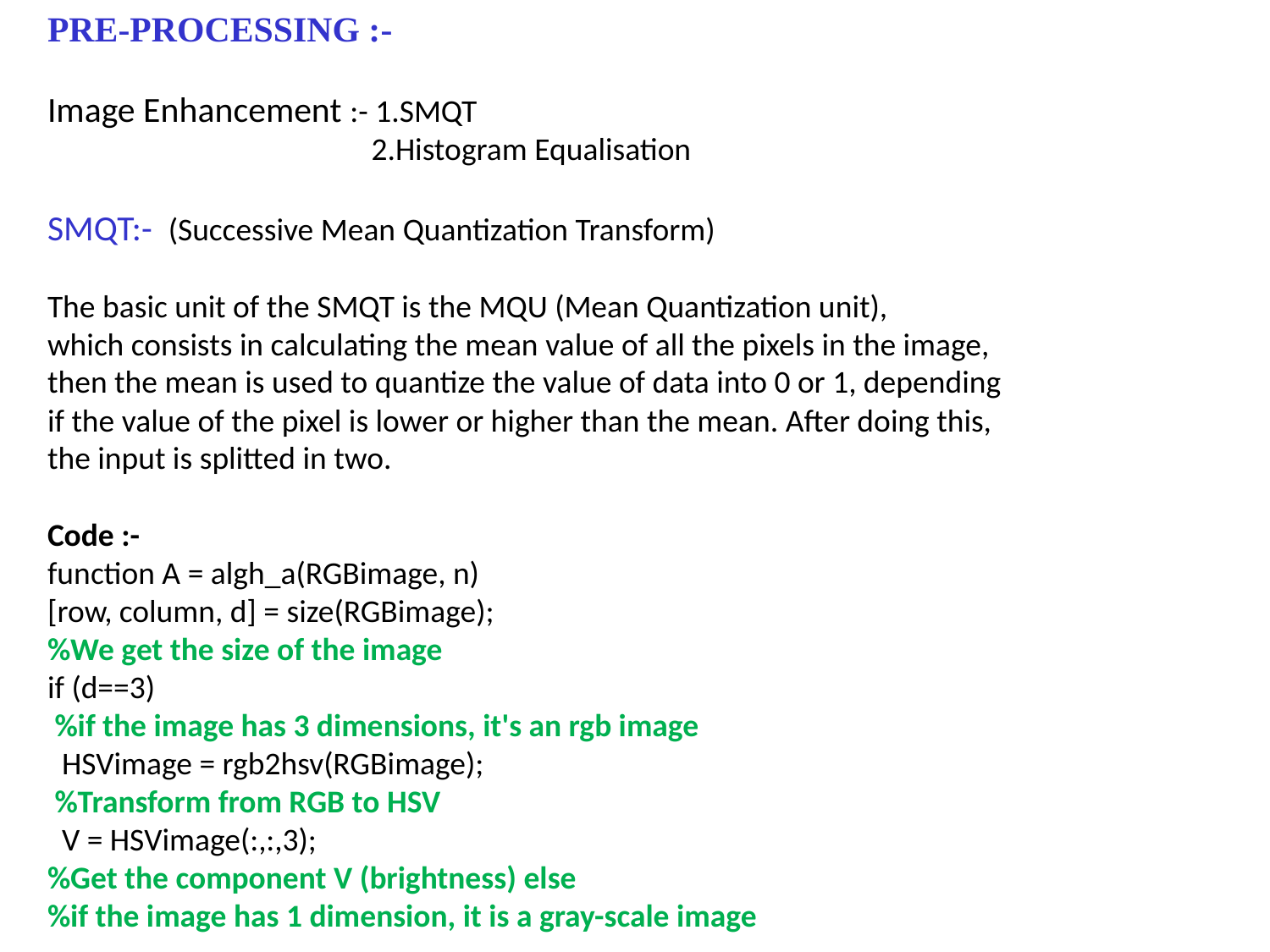

PRE-PROCESSING :-

Image Enhancement :- 1.SMQT
                                             2.Histogram Equalisation

SMQT:-  (Successive Mean Quantization Transform)

The basic unit of the SMQT is the MQU (Mean Quantization unit),
which consists in calculating the mean value of all the pixels in the image,
then the mean is used to quantize the value of data into 0 or 1, depending
if the value of the pixel is lower or higher than the mean. After doing this,
the input is splitted in two.

Code :-
function A = algh_a(RGBimage, n)
[row, column, d] = size(RGBimage);
%We get the size of the image
if (d==3)
 %if the image has 3 dimensions, it's an rgb image
  HSVimage = rgb2hsv(RGBimage);
 %Transform from RGB to HSV
  V = HSVimage(:,:,3);
%Get the component V (brightness) else
%if the image has 1 dimension, it is a gray-scale image